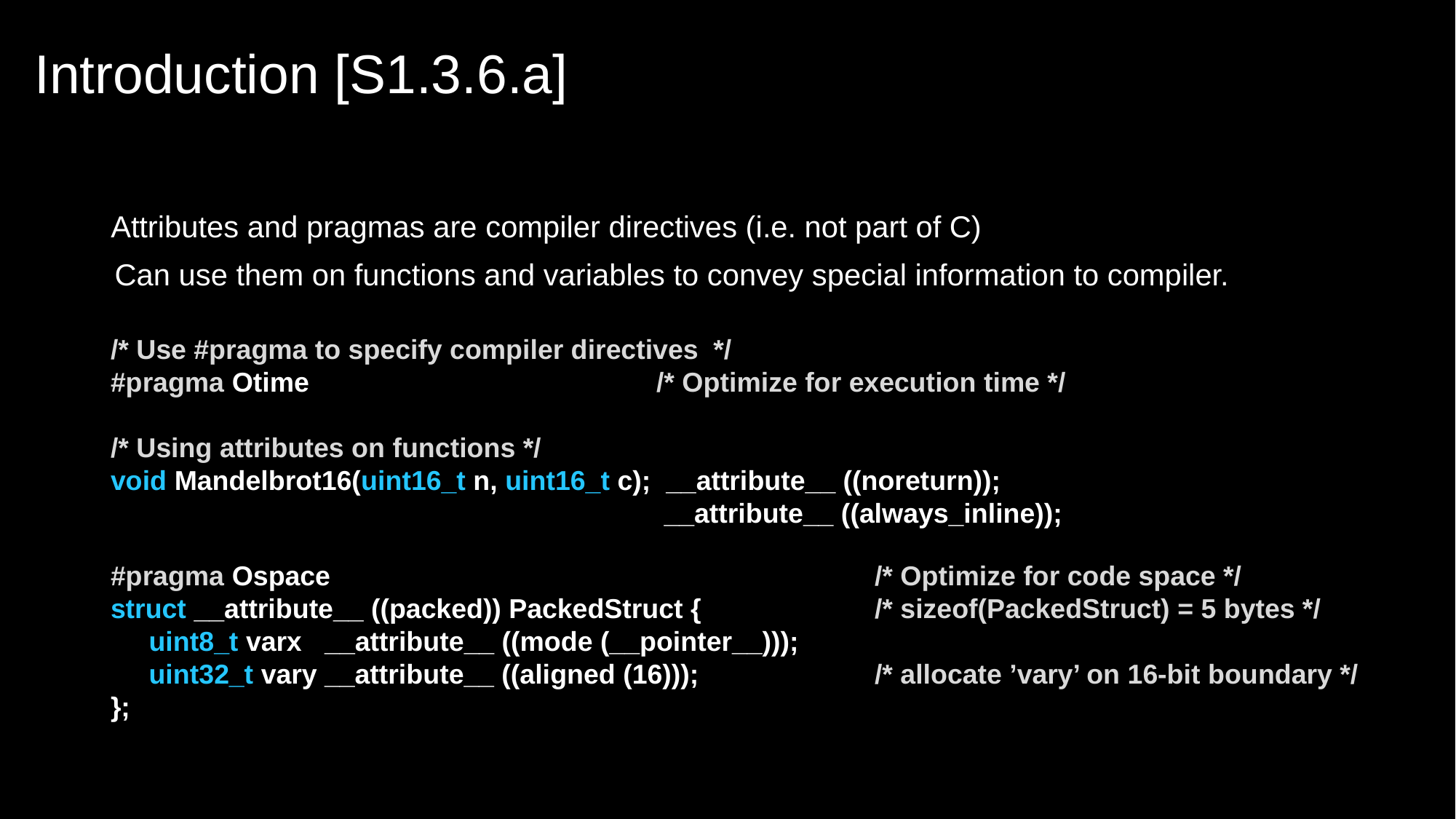

# Introduction [S1.3.6.a]
Attributes and pragmas are compiler directives (i.e. not part of C)
Can use them on functions and variables to convey special information to compiler.
/* Use #pragma to specify compiler directives  */
#pragma Otime    			/* Optimize for execution time */

/* Using attributes on functions */
void Mandelbrot16(uint16_t n, uint16_t c);  __attribute__ ((noreturn));
					 __attribute__ ((always_inline));
#pragma Ospace   					/* Optimize for code space */
struct __attribute__ ((packed)) PackedStruct {		/* sizeof(PackedStruct) = 5 bytes */
     uint8_t varx   __attribute__ ((mode (__pointer__)));
     uint32_t vary __attribute__ ((aligned (16)));       		/* allocate ’vary’ on 16-bit boundary */
};